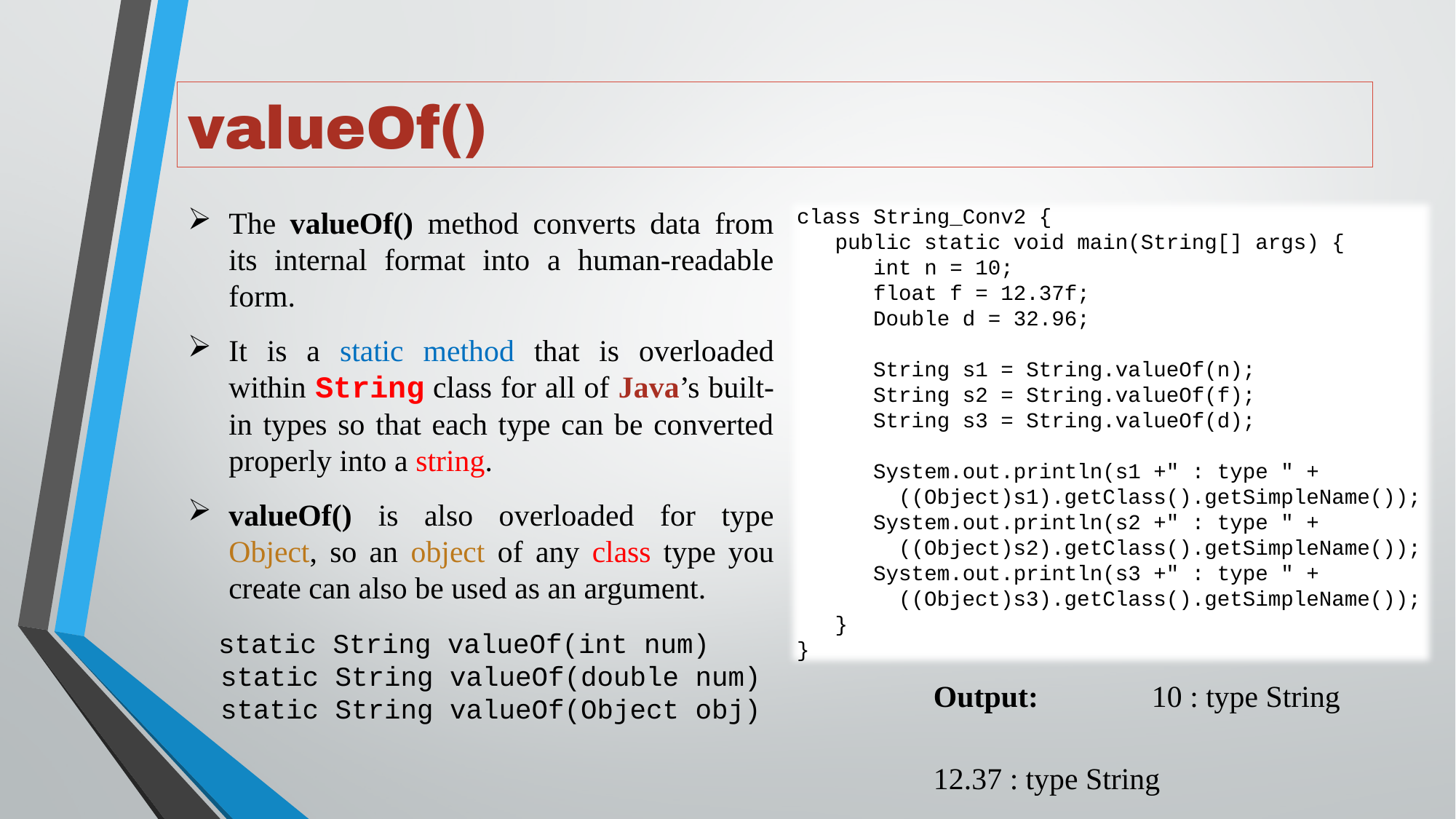

# valueOf()
class String_Conv2 {
   public static void main(String[] args) {
      int n = 10;
      float f = 12.37f;
      Double d = 32.96;

      String s1 = String.valueOf(n);
      String s2 = String.valueOf(f);
      String s3 = String.valueOf(d);

      System.out.println(s1 +" : type " +
        ((Object)s1).getClass().getSimpleName());
      System.out.println(s2 +" : type " +
        ((Object)s2).getClass().getSimpleName());
      System.out.println(s3 +" : type " +
        ((Object)s3).getClass().getSimpleName());
   }
}
The valueOf() method converts data from its internal format into a human-readable form.
It is a static method that is overloaded within String class for all of Java’s built-in types so that each type can be converted properly into a string.
valueOf() is also overloaded for type Object, so an object of any class type you create can also be used as an argument.
    static String valueOf(int num)
  static String valueOf(double num)
  static String valueOf(Object obj)
Output:		10 : type String
			12.37 : type String
			32.96 : type String